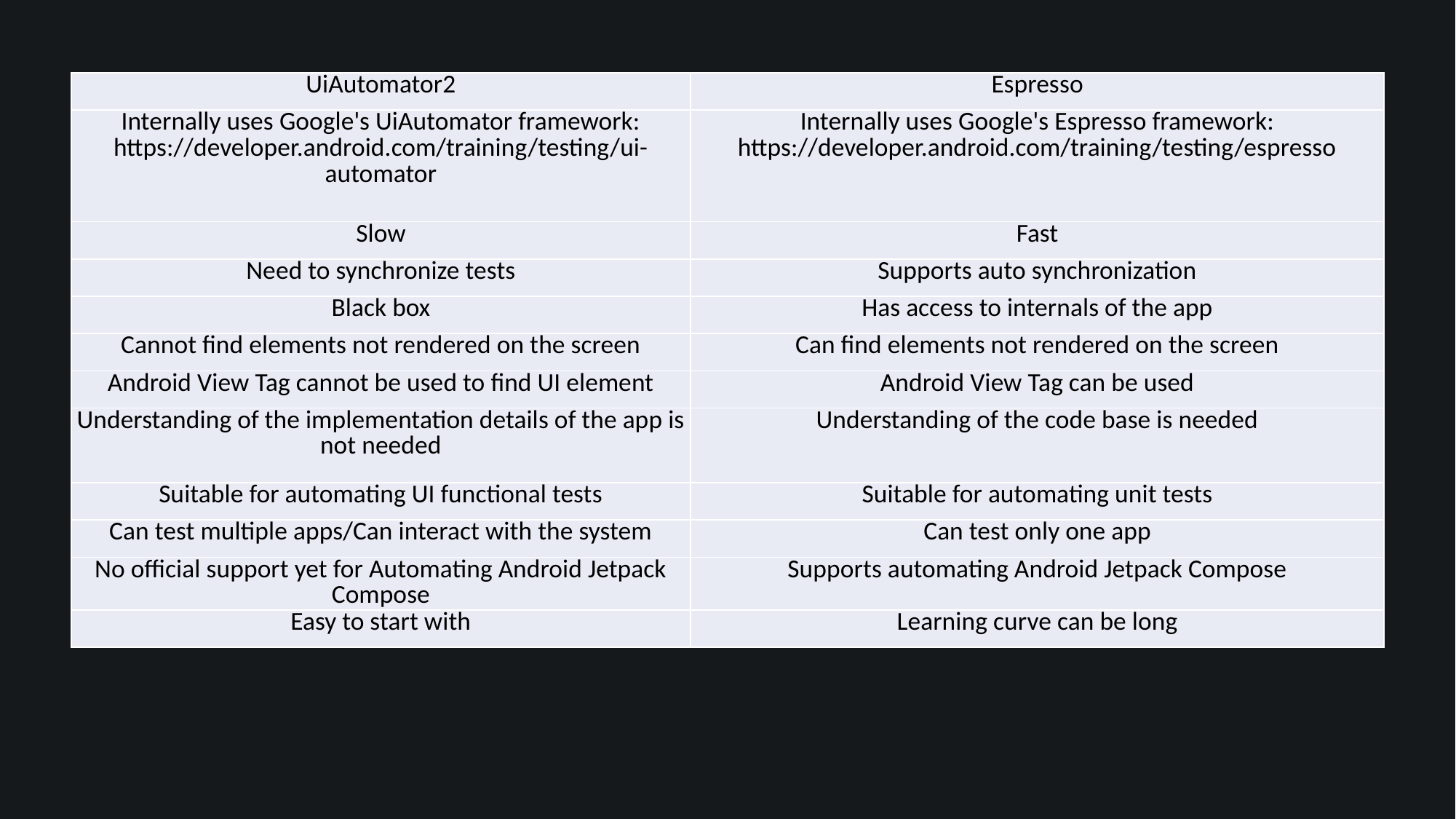

| UiAutomator2 | Espresso |
| --- | --- |
| Internally uses Google's UiAutomator framework: https://developer.android.com/training/testing/ui-automator | Internally uses Google's Espresso framework: https://developer.android.com/training/testing/espresso |
| Slow | Fast |
| Need to synchronize tests | Supports auto synchronization |
| Black box | Has access to internals of the app |
| Cannot find elements not rendered on the screen | Can find elements not rendered on the screen |
| Android View Tag cannot be used to find UI element | Android View Tag can be used |
| Understanding of the implementation details of the app is not needed | Understanding of the code base is needed |
| Suitable for automating UI functional tests | Suitable for automating unit tests |
| Can test multiple apps/Can interact with the system | Can test only one app |
| No official support yet for Automating Android Jetpack Compose | Supports automating Android Jetpack Compose |
| Easy to start with | Learning curve can be long |